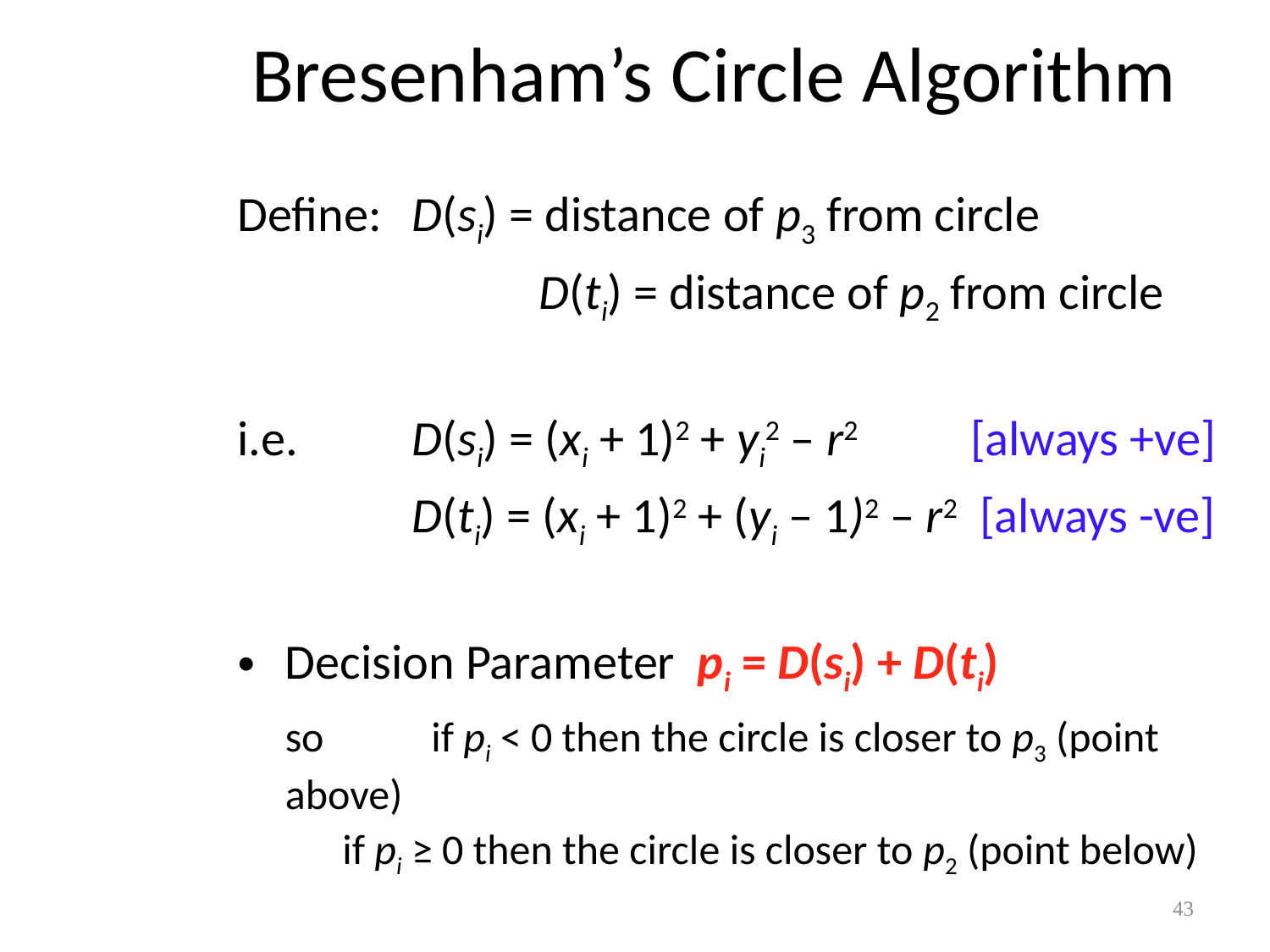

# Bresenham’s Circle Algorithm
Define:	D(si) = distance of p3 from circle
			D(ti) = distance of p2 from circle

i.e.	D(si) = (xi + 1)2 + yi2 – r2          [always +ve]
		D(ti) = (xi + 1)2 + (yi – 1)2 – r2  [always -ve]

Decision Parameter  pi = D(si) + D(ti)
	so	  if pi < 0 then the circle is closer to p3 (point above)
	      if pi ≥ 0 then the circle is closer to p2 (point below)

43